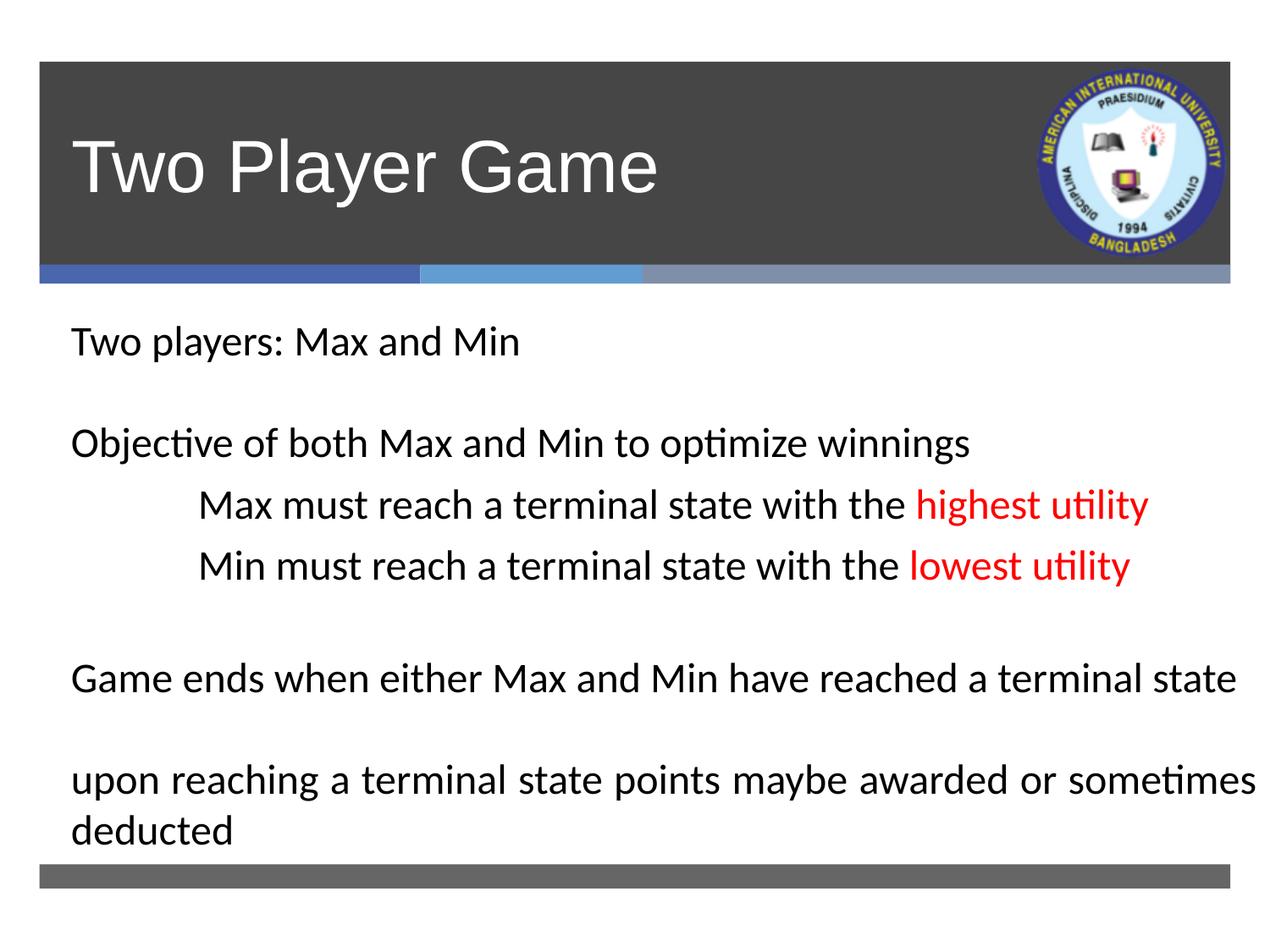

# Two Player Game
Two players: Max and Min

Objective of both Max and Min to optimize winnings
Max must reach a terminal state with the highest utility
Min must reach a terminal state with the lowest utility

Game ends when either Max and Min have reached a terminal state

upon reaching a terminal state points maybe awarded or sometimes deducted